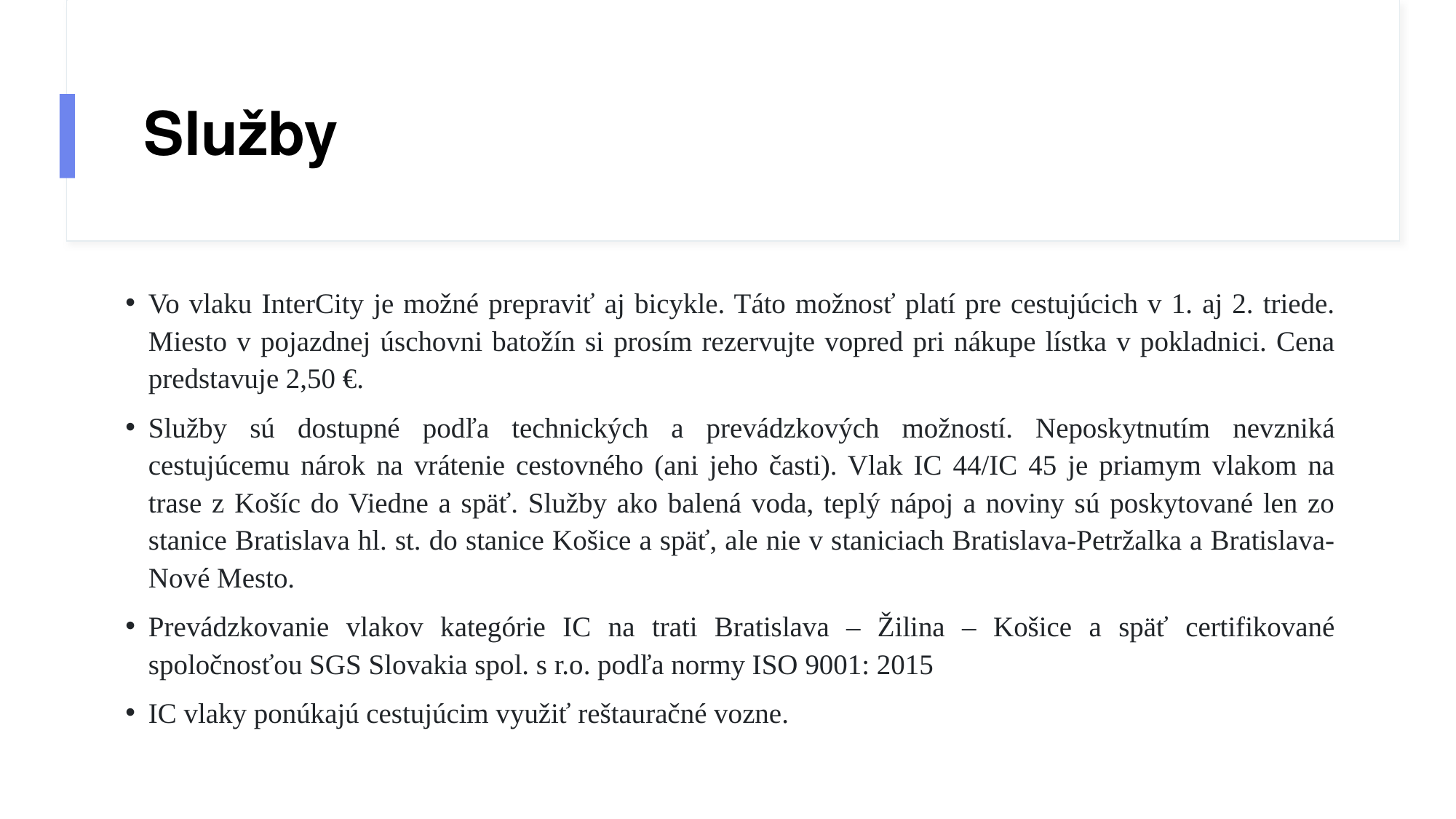

# Služby
Vo vlaku InterCity je možné prepraviť aj bicykle. Táto možnosť platí pre cestujúcich v 1. aj 2. triede. Miesto v pojazdnej úschovni batožín si prosím rezervujte vopred pri nákupe lístka v pokladnici. Cena predstavuje 2,50 €.
Služby sú dostupné podľa technických a prevádzkových možností. Neposkytnutím nevzniká cestujúcemu nárok na vrátenie cestovného (ani jeho časti). Vlak IC 44/IC 45 je priamym vlakom na trase z Košíc do Viedne a späť. Služby ako balená voda, teplý nápoj a noviny sú poskytované len zo stanice Bratislava hl. st. do stanice Košice a späť, ale nie v staniciach Bratislava-Petržalka a Bratislava-Nové Mesto.
Prevádzkovanie vlakov kategórie IC na trati Bratislava – Žilina – Košice a späť certifikované spoločnosťou SGS Slovakia spol. s r.o. podľa normy ISO 9001: 2015
IC vlaky ponúkajú cestujúcim využiť reštauračné vozne.